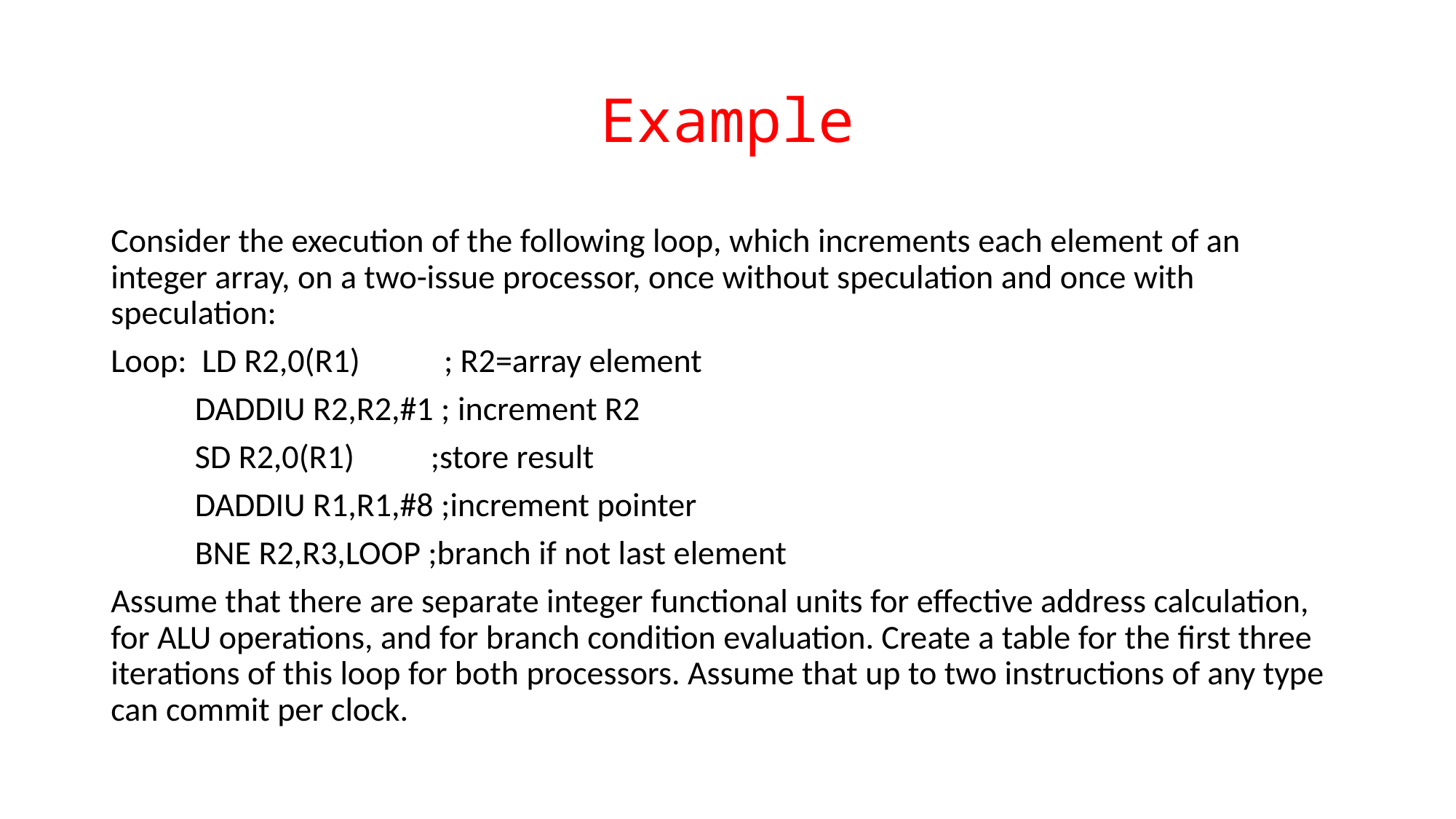

# Example
Consider the execution of the following loop, which increments each element of an integer array, on a two-issue processor, once without speculation and once with speculation:
Loop:  LD R2,0(R1)           ; R2=array element
           DADDIU R2,R2,#1 ; increment R2
           SD R2,0(R1)          ;store result
           DADDIU R1,R1,#8 ;increment pointer
           BNE R2,R3,LOOP ;branch if not last element
Assume that there are separate integer functional units for effective address calculation, for ALU operations, and for branch condition evaluation. Create a table for the first three iterations of this loop for both processors. Assume that up to two instructions of any type can commit per clock.